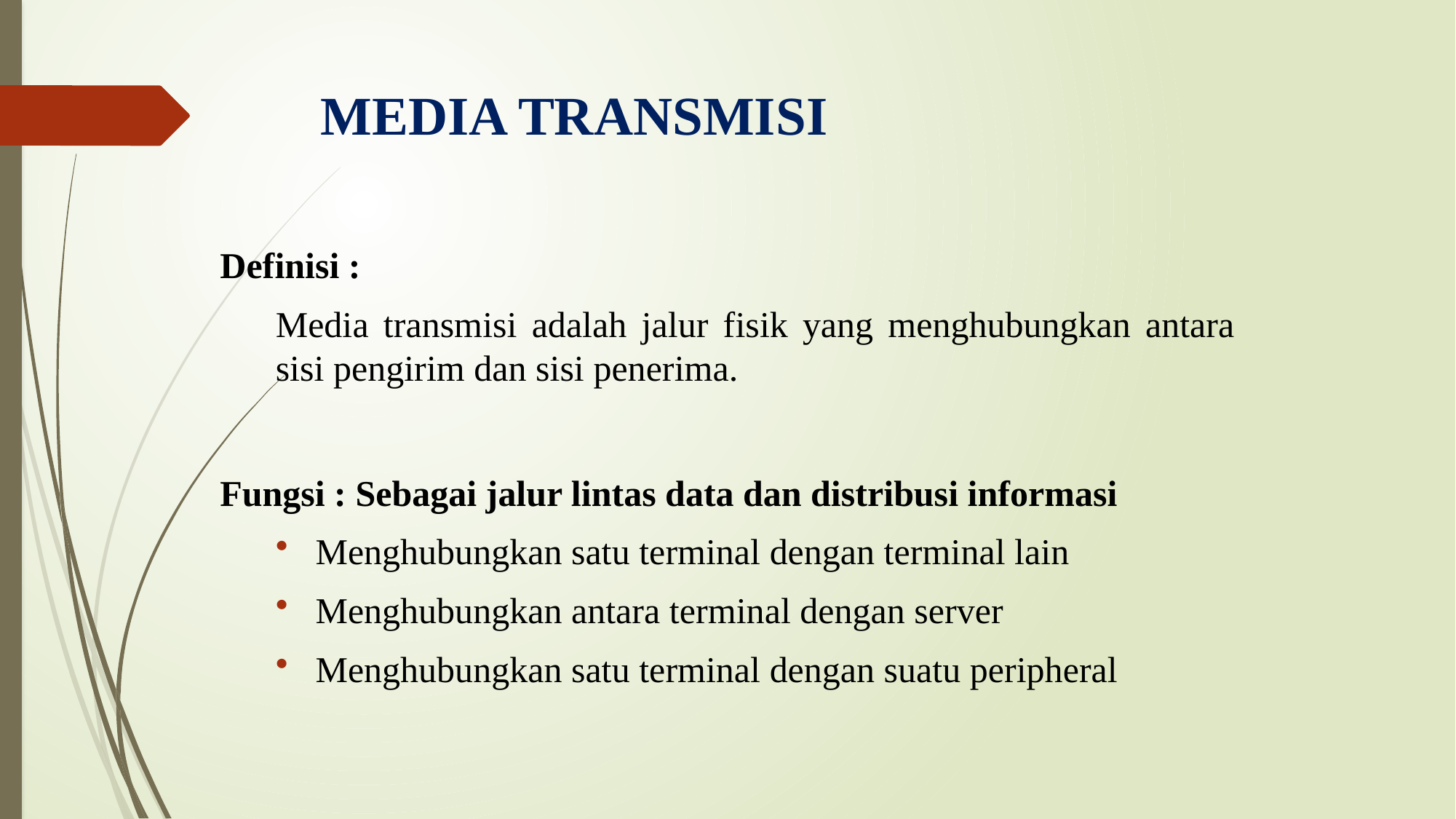

# MEDIA TRANSMISI
Definisi :
Media transmisi adalah jalur fisik yang menghubungkan antara sisi pengirim dan sisi penerima.

Fungsi : Sebagai jalur lintas data dan distribusi informasi
Menghubungkan satu terminal dengan terminal lain
Menghubungkan antara terminal dengan server
Menghubungkan satu terminal dengan suatu peripheral